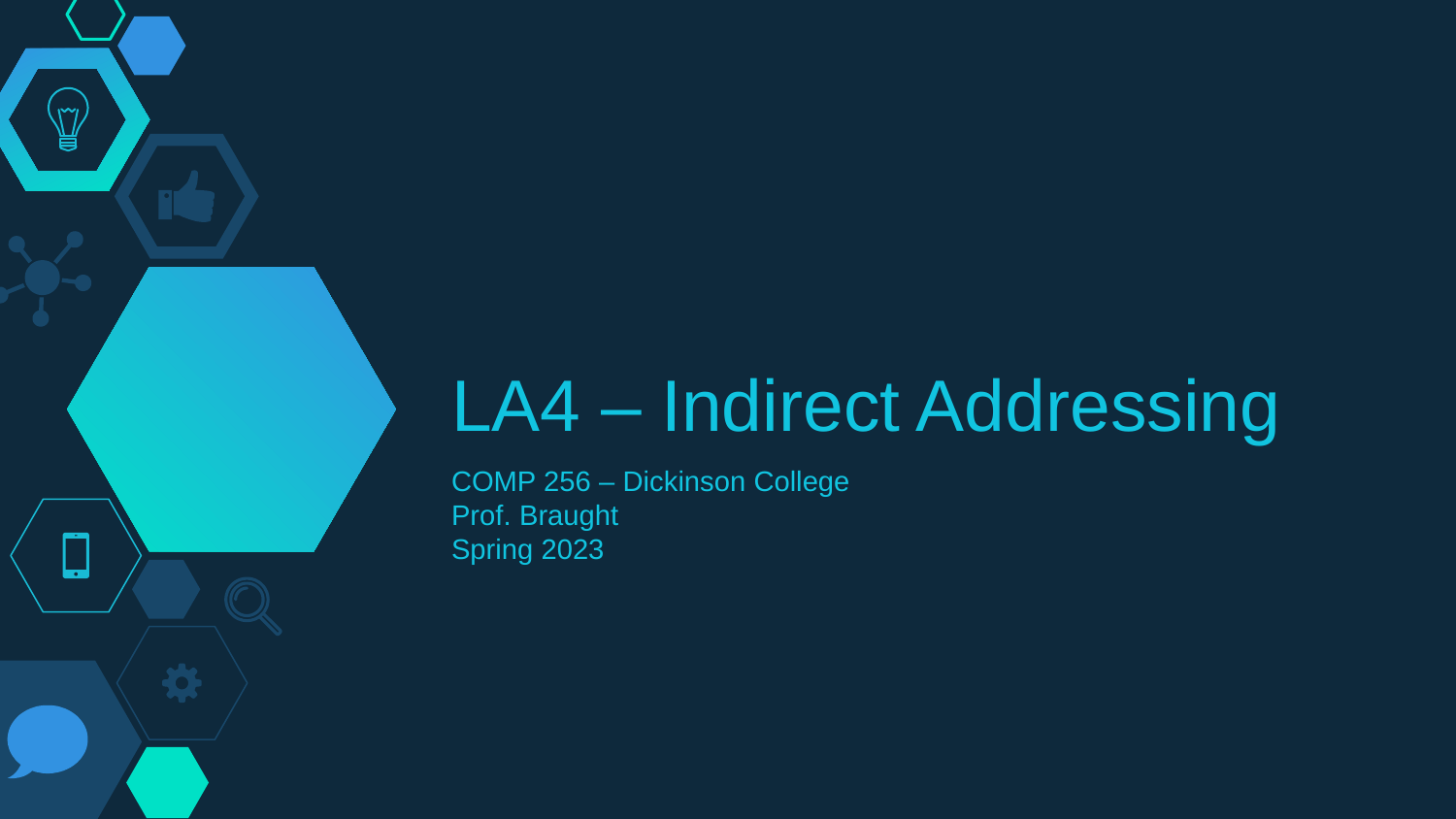

# LA4 – Indirect Addressing
COMP 256 – Dickinson College
Prof. Braught
Spring 2023